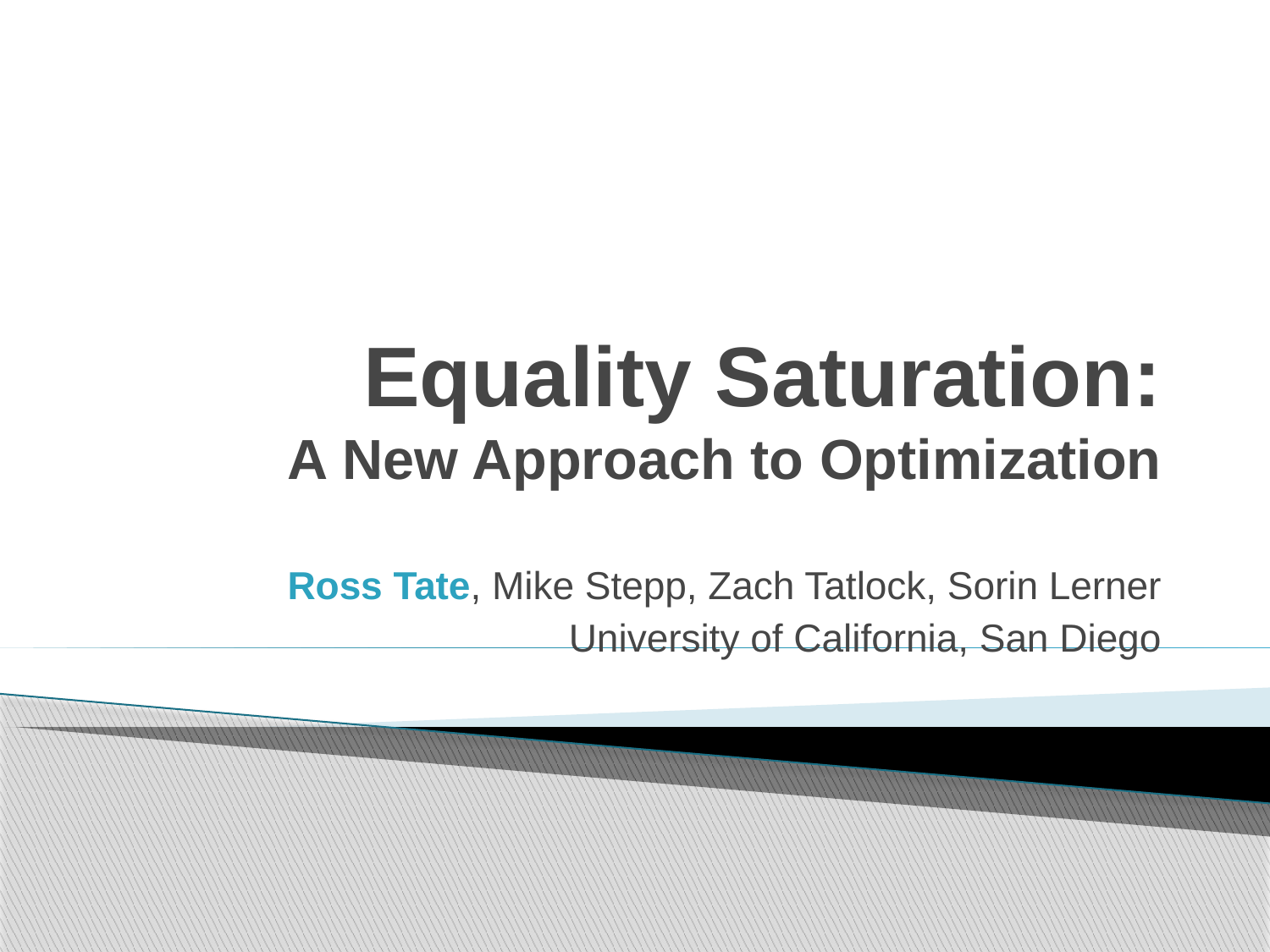

# Equality Saturation: A New Approach to Optimization

Ross Tate, Mike Stepp, Zach Tatlock, Sorin Lerner
University of California, San Diego